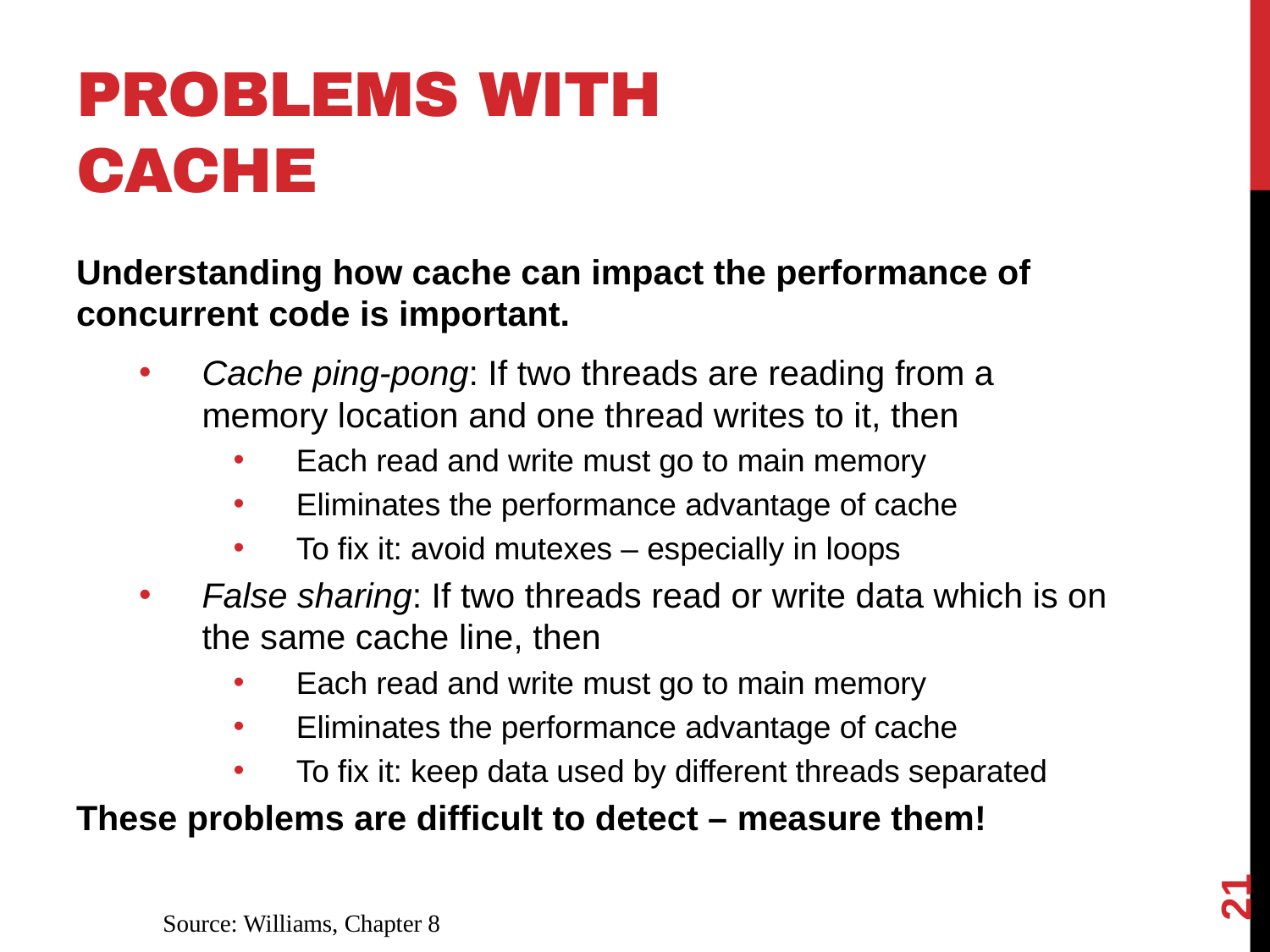

# Problems with cache
Understanding how cache can impact the performance of concurrent code is important.
Cache ping-pong: If two threads are reading from a memory location and one thread writes to it, then
Each read and write must go to main memory
Eliminates the performance advantage of cache
To fix it: avoid mutexes – especially in loops
False sharing: If two threads read or write data which is on the same cache line, then
Each read and write must go to main memory
Eliminates the performance advantage of cache
To fix it: keep data used by different threads separated
These problems are difficult to detect – measure them!

21
Source: Williams, Chapter 8